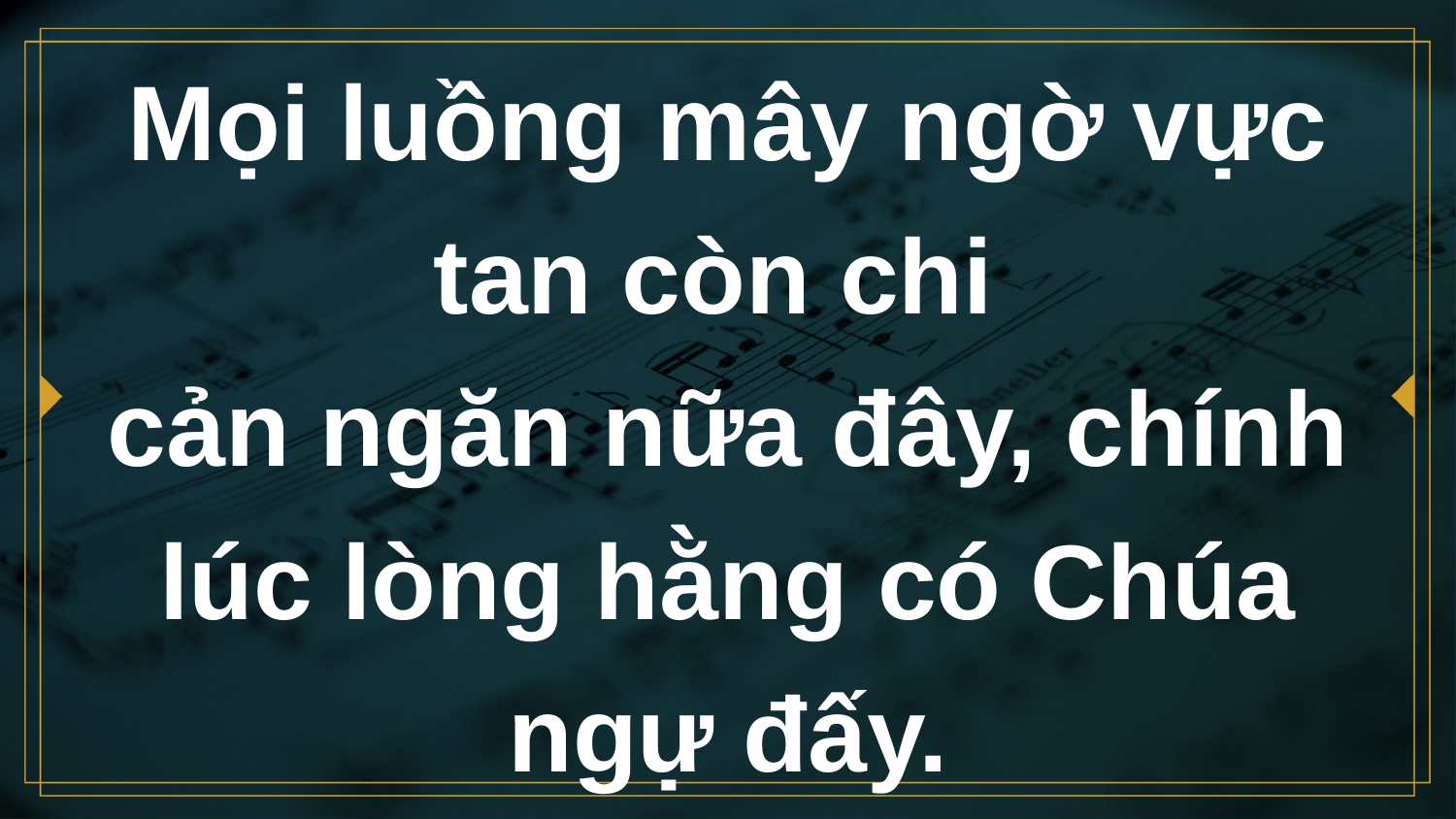

# Mọi luồng mây ngờ vực tan còn chi cản ngăn nữa đây, chính lúc lòng hằng có Chúa ngự đấy.